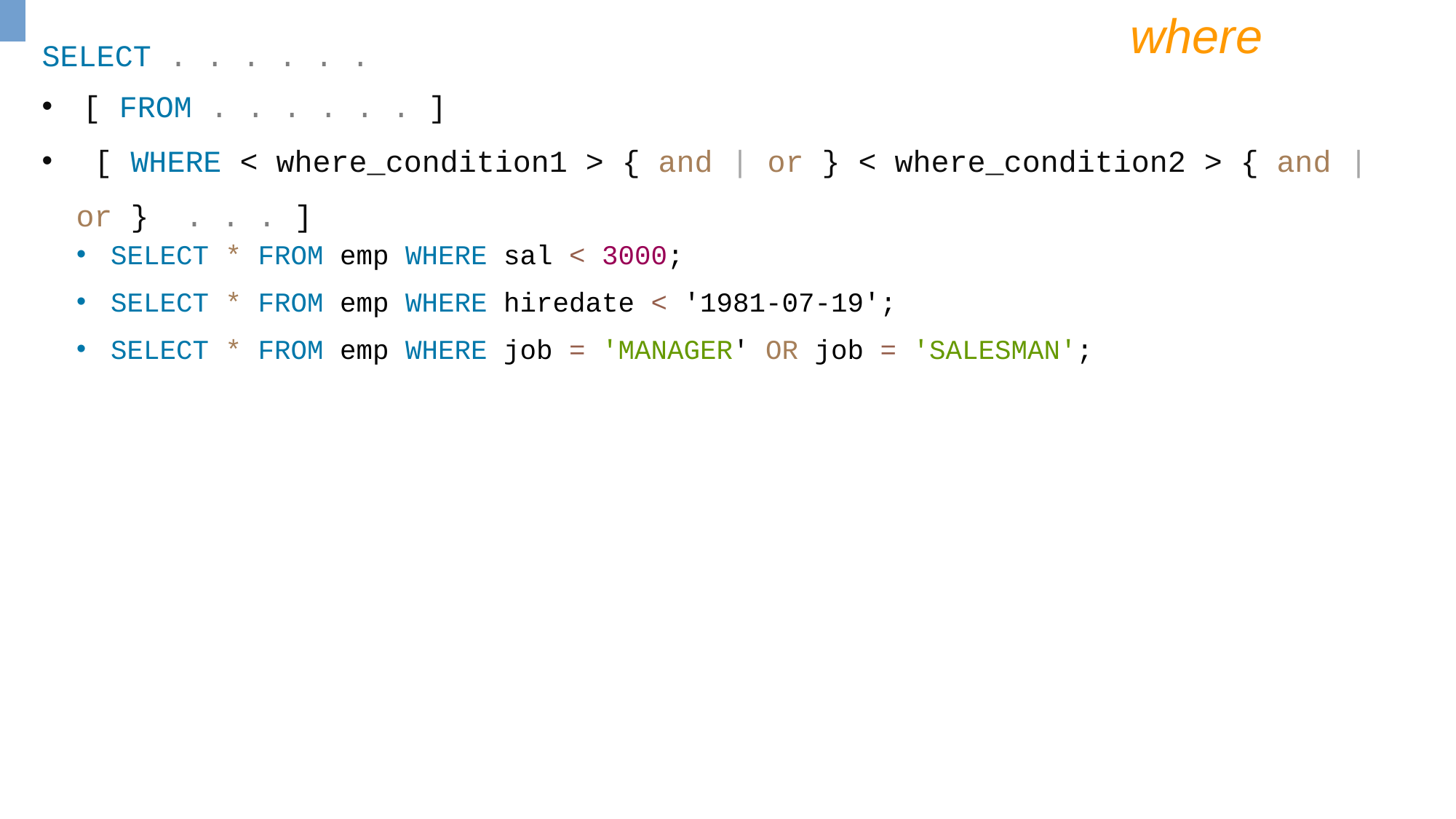

where
SELECT . . . . . .

[ FROM . . . . . . ]
 [ WHERE < where_condition1 > { and | or } < where_condition2 > { and | or }  . . . ]
SELECT * FROM emp WHERE sal < 3000;

SELECT * FROM emp WHERE hiredate < '1981-07-19';

SELECT * FROM emp WHERE job = 'MANAGER' OR job = 'SALESMAN';